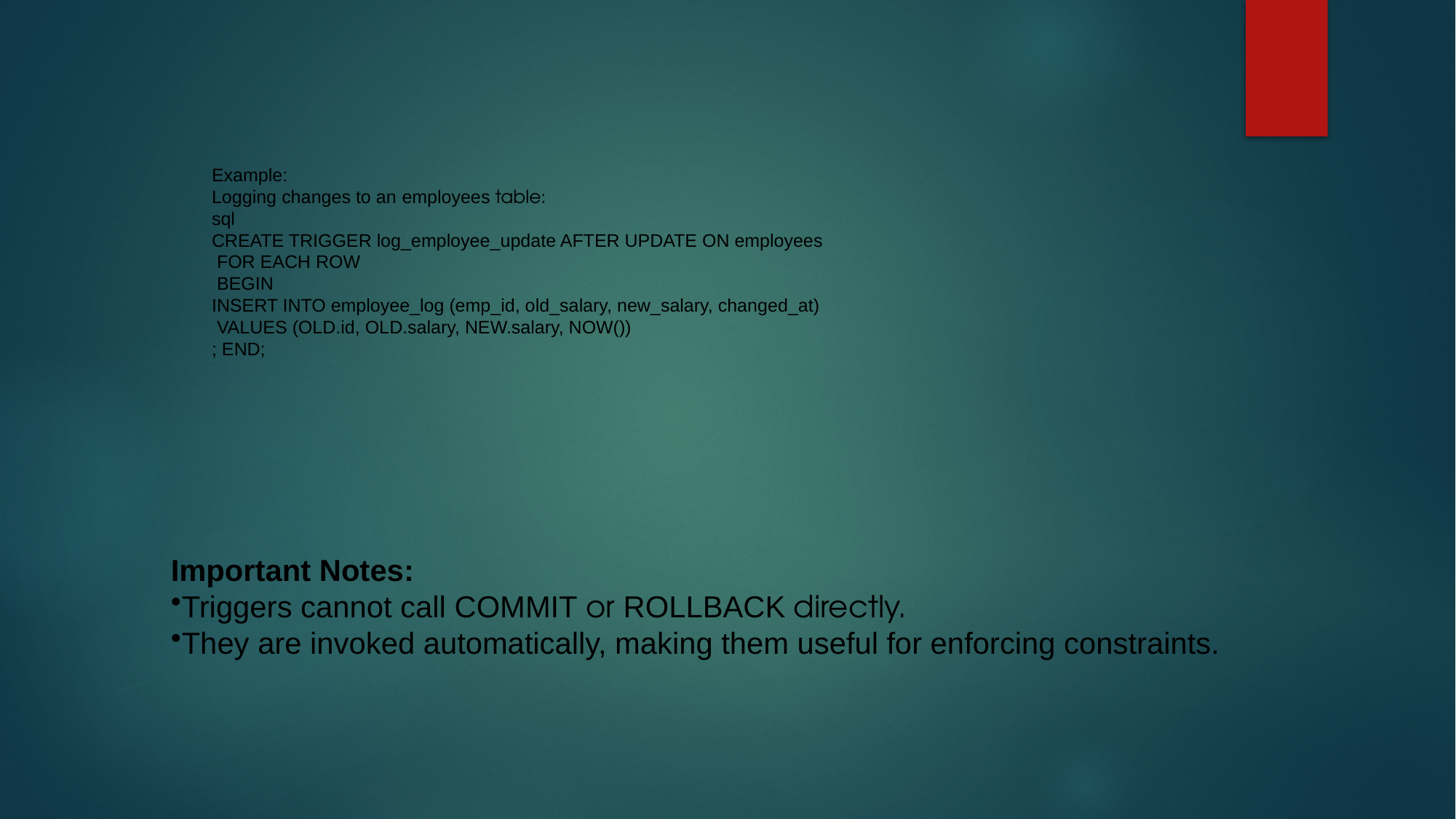

# Example:
Logging changes to an employees table:
sql
CREATE TRIGGER log_employee_update AFTER UPDATE ON employees
 FOR EACH ROW
 BEGIN
INSERT INTO employee_log (emp_id, old_salary, new_salary, changed_at)
 VALUES (OLD.id, OLD.salary, NEW.salary, NOW())
; END;
Important Notes:
Triggers cannot call COMMIT or ROLLBACK directly.
They are invoked automatically, making them useful for enforcing constraints.